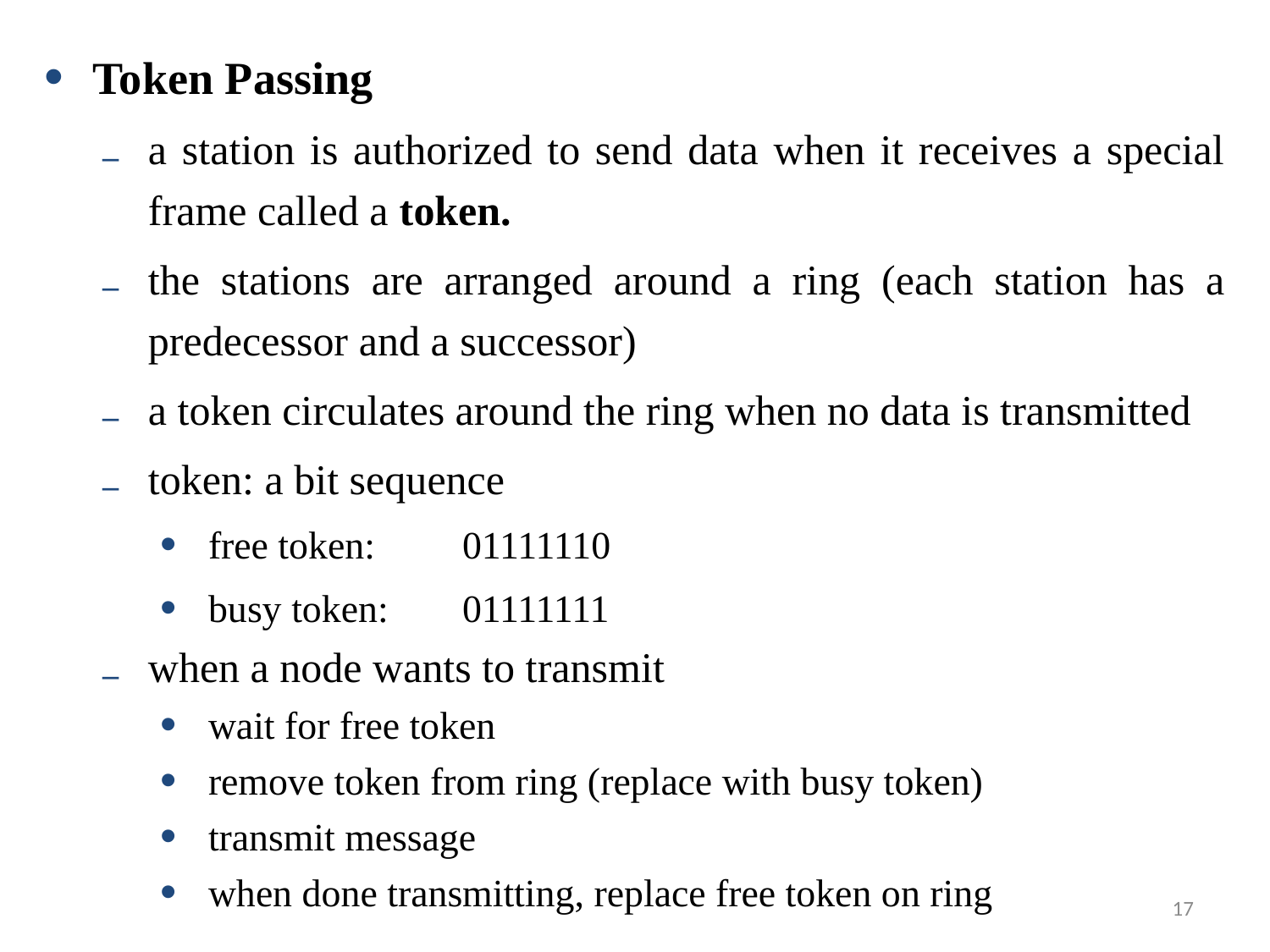

Token Passing
a station is authorized to send data when it receives a special frame called a token.
the stations are arranged around a ring (each station has a predecessor and a successor)
a token circulates around the ring when no data is transmitted
token: a bit sequence
free token:   	01111110
busy token:	01111111
when a node wants to transmit
wait for free token
remove token from ring (replace with busy token)
transmit message
when done transmitting, replace free token on ring
17